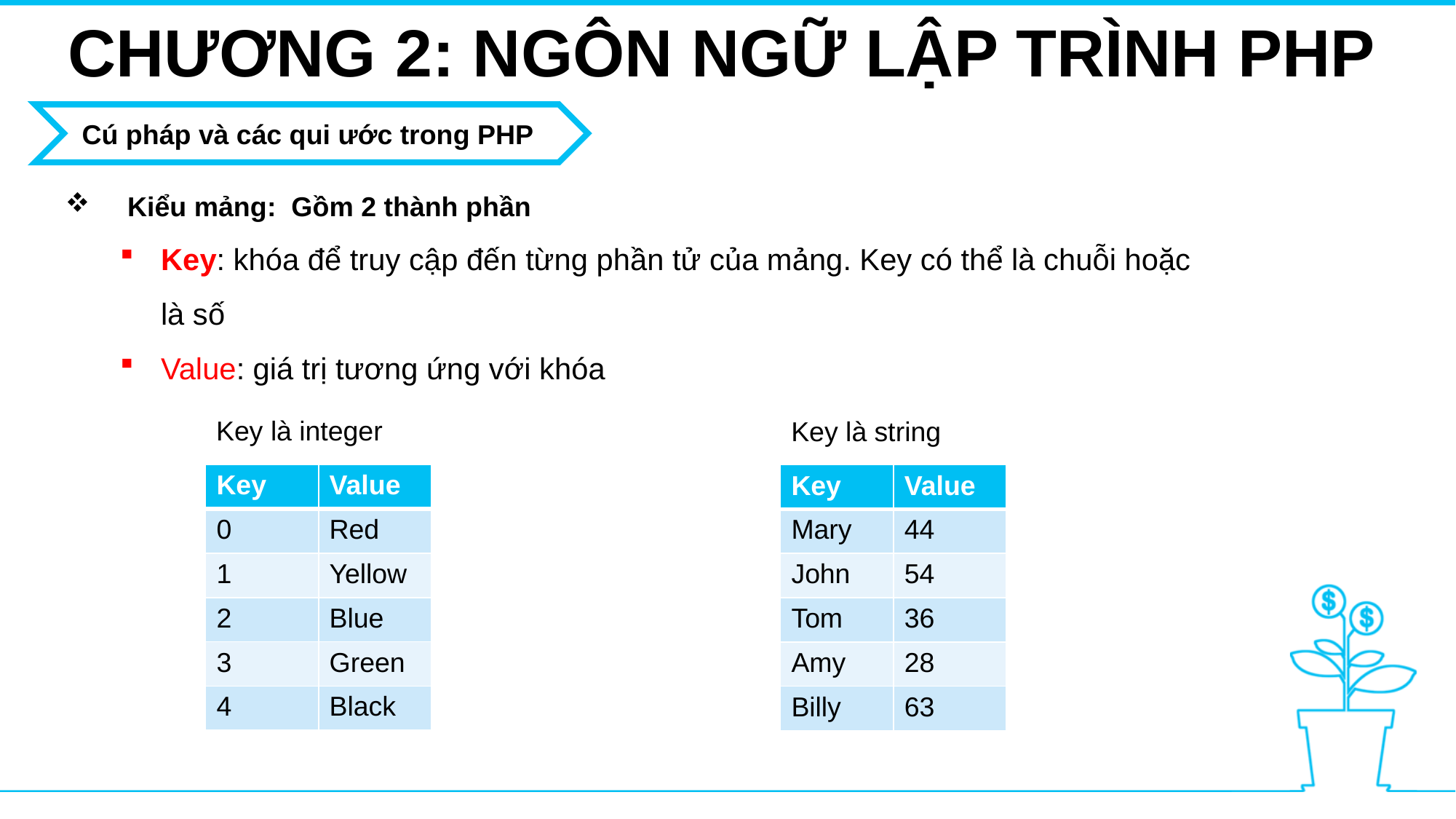

CHƯƠNG 2: NGÔN NGỮ LẬP TRÌNH PHP
Cú pháp và các qui ước trong PHP
 Kiểu mảng:  Gồm 2 thành phần
Key: khóa để truy cập đến từng phần tử của mảng. Key có thể là chuỗi hoặc là số
Value: giá trị tương ứng với khóa
Key là integer
Key là string
| Key | Value |
| --- | --- |
| 0 | Red |
| 1 | Yellow |
| 2 | Blue |
| 3 | Green |
| 4 | Black |
| Key | Value |
| --- | --- |
| Mary | 44 |
| John | 54 |
| Tom | 36 |
| Amy | 28 |
| Billy | 63 |